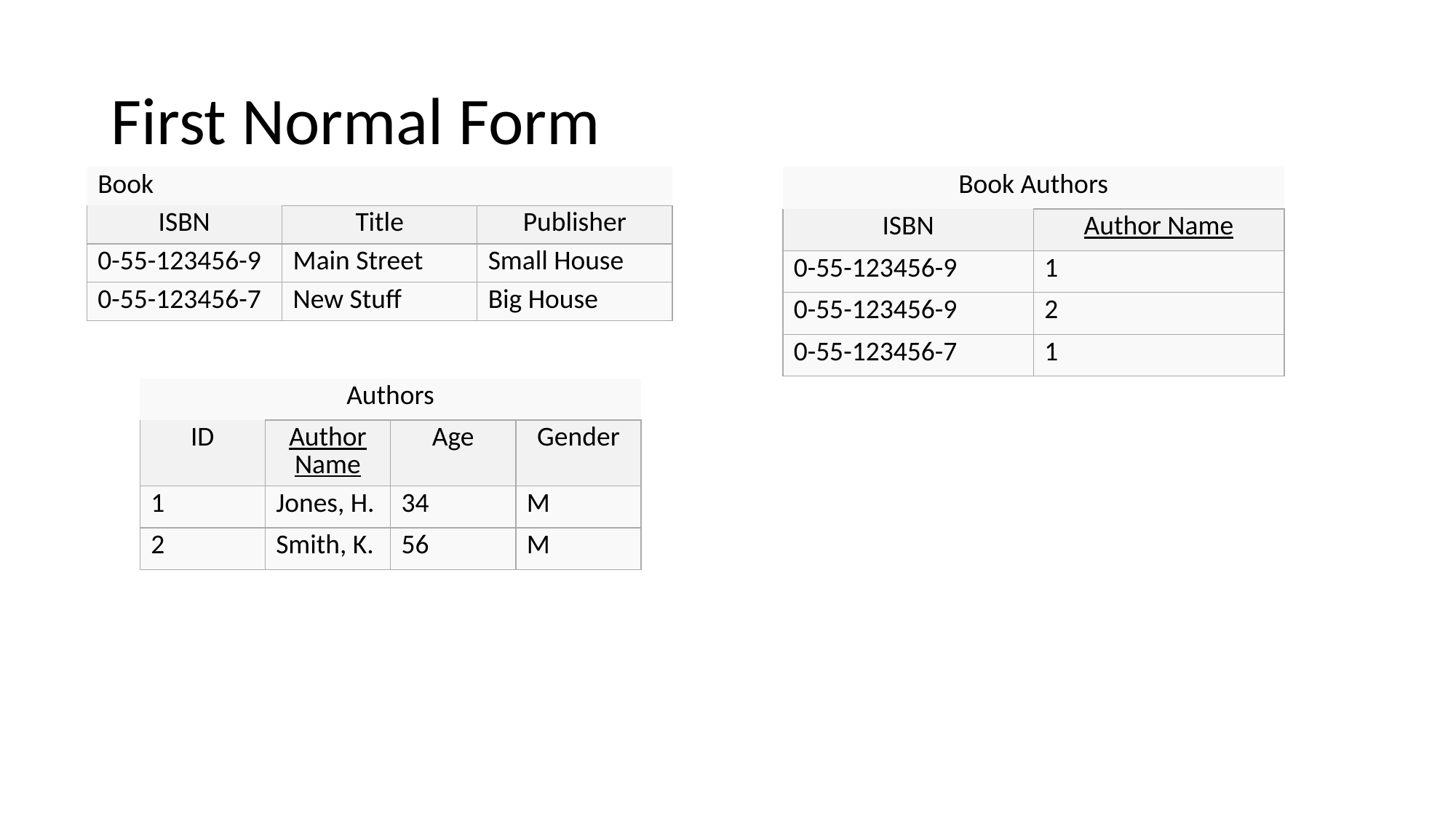

# First Normal Form
| Book |  |  |
| --- | --- | --- |
| ISBN | Title | Publisher |
| 0-55-123456-9 | Main Street | Small House |
| 0-55-123456-7 | New Stuff | Big House |
| Book Authors |  |
| --- | --- |
| ISBN | Author Name |
| 0-55-123456-9 | 1 |
| 0-55-123456-9 | 2 |
| 0-55-123456-7 | 1 |
| Authors |  |  |  |
| --- | --- | --- | --- |
| ID | Author Name | Age | Gender |
| 1 | Jones, H. | 34 | M |
| 2 | Smith, K. | 56 | M |